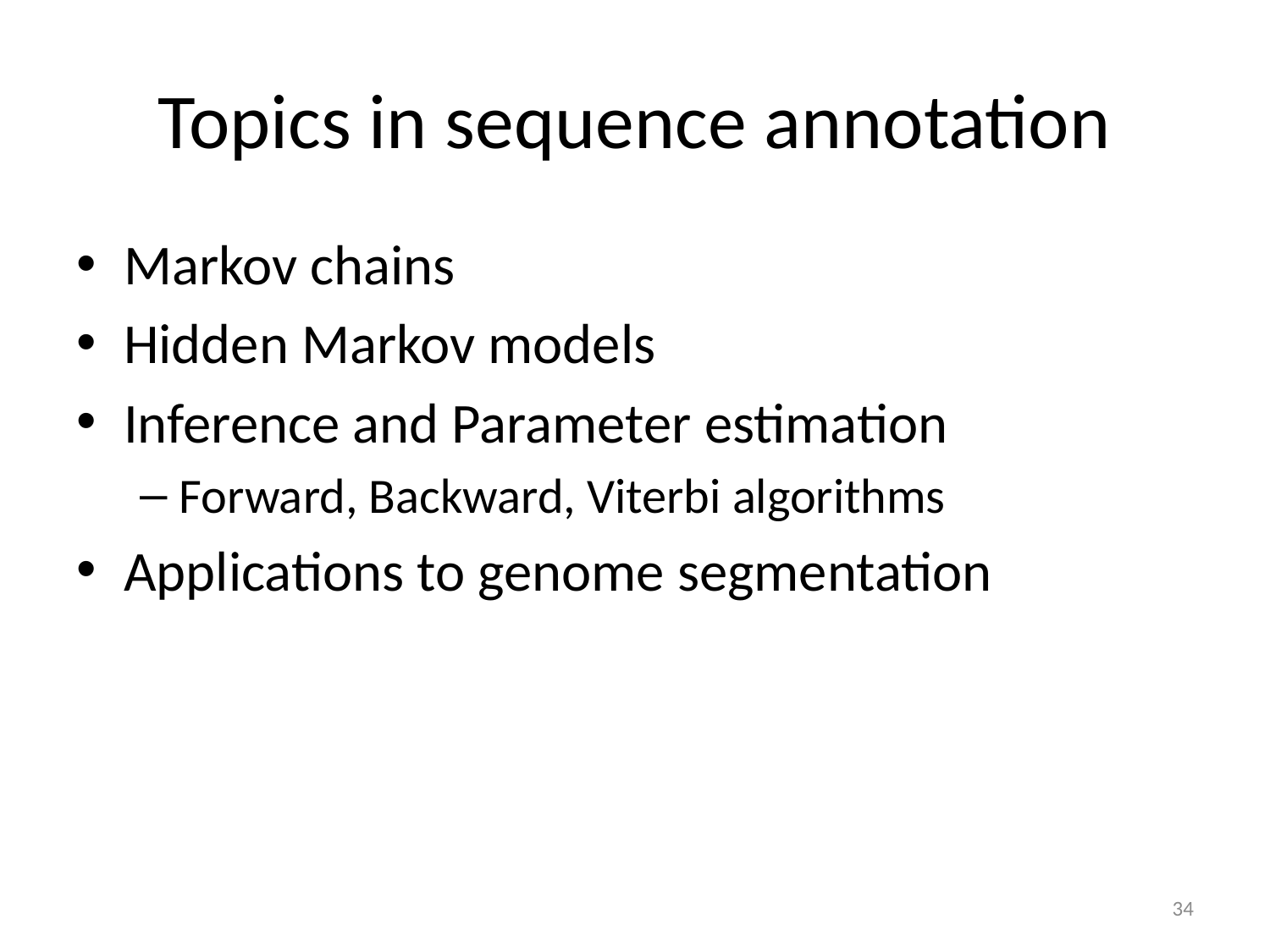

# Topics in sequence annotation
Markov chains
Hidden Markov models
Inference and Parameter estimation
Forward, Backward, Viterbi algorithms
Applications to genome segmentation
34